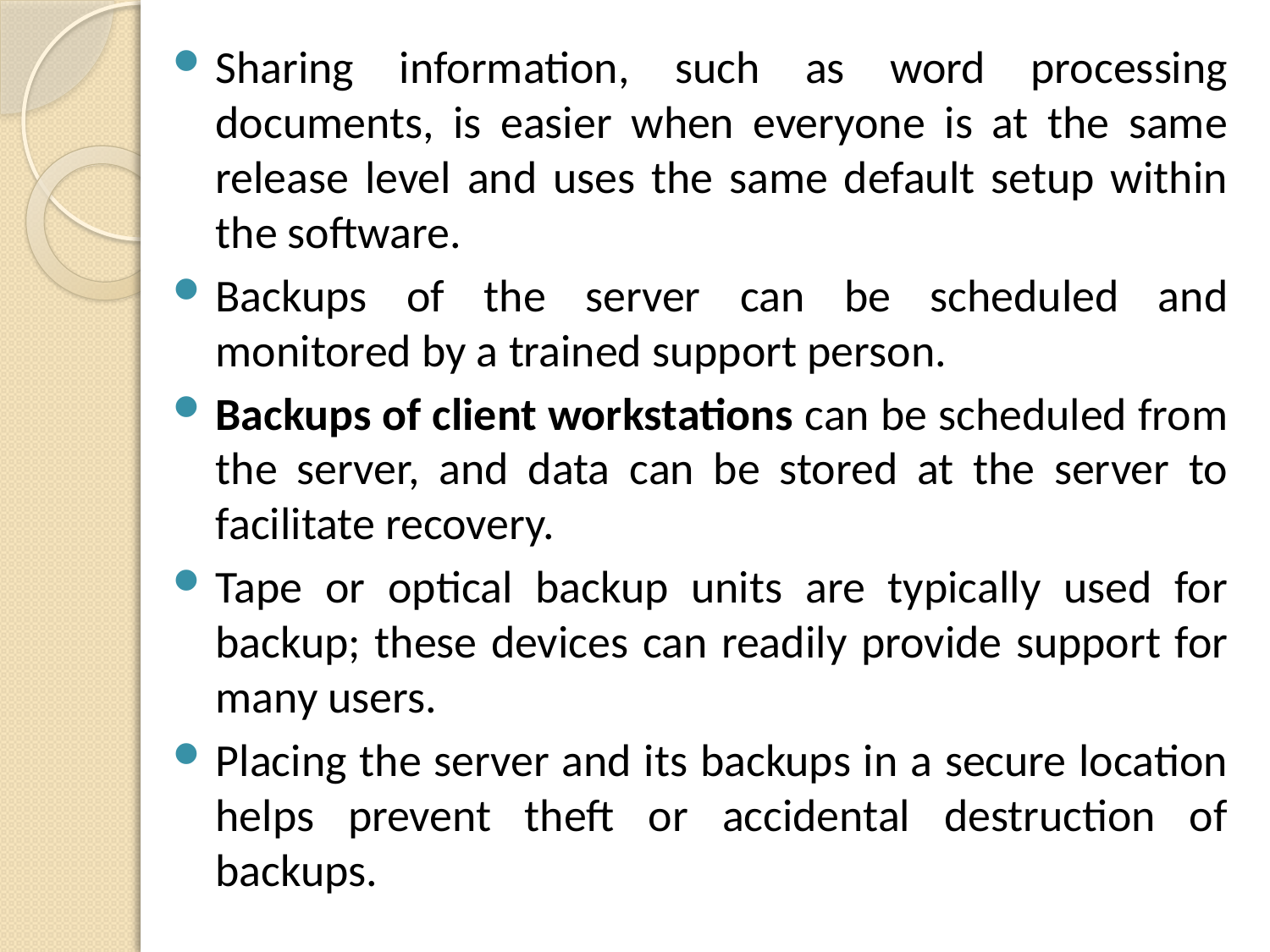

Sharing information, such as word processing documents, is easier when everyone is at the same release level and uses the same default setup within the software.
Backups of the server can be scheduled and monitored by a trained support person.
Backups of client workstations can be scheduled from the server, and data can be stored at the server to facilitate recovery.
Tape or optical backup units are typically used for backup; these devices can readily provide support for many users.
Placing the server and its backups in a secure location helps prevent theft or accidental destruction of backups.